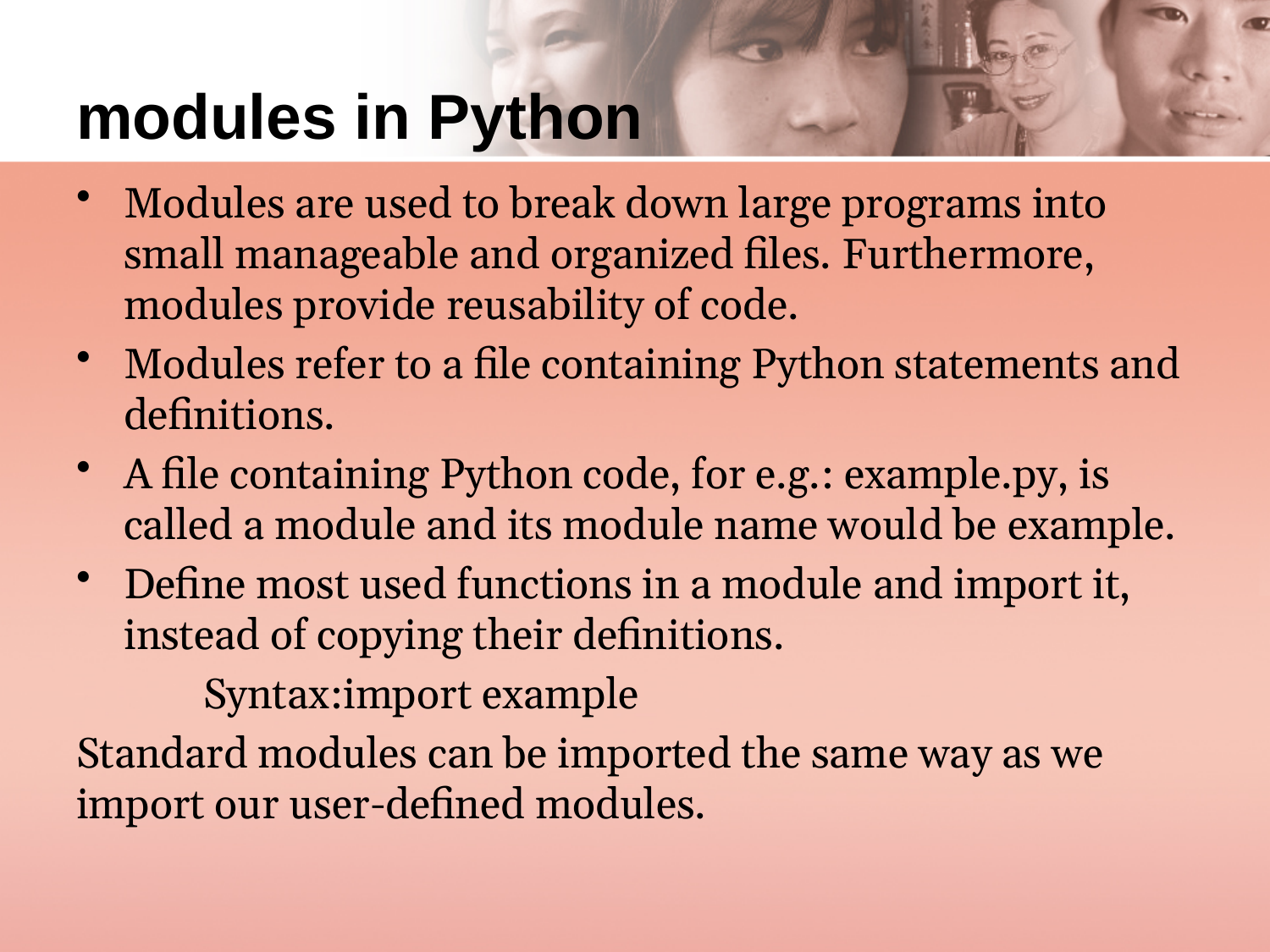

# modules in Python
Modules are used to break down large programs into small manageable and organized files. Furthermore, modules provide reusability of code.
Modules refer to a file containing Python statements and definitions.
A file containing Python code, for e.g.: example.py, is called a module and its module name would be example.
Define most used functions in a module and import it, instead of copying their definitions.
	Syntax:import example
Standard modules can be imported the same way as we import our user-defined modules.